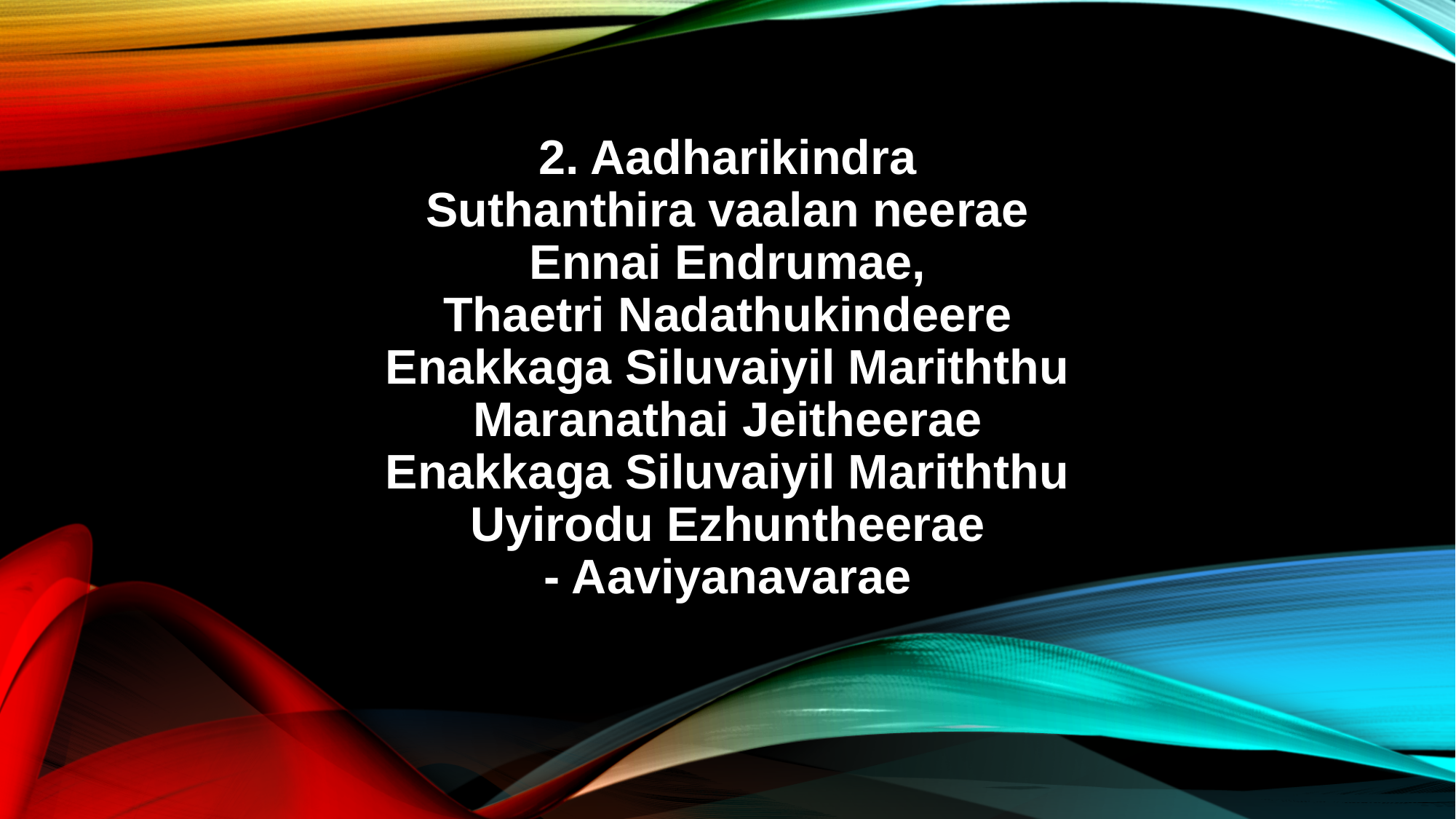

2. Aadharikindra
Suthanthira vaalan neerae
Ennai Endrumae,
Thaetri Nadathukindeere
Enakkaga Siluvaiyil Mariththu
Maranathai Jeitheerae
Enakkaga Siluvaiyil Mariththu
Uyirodu Ezhuntheerae
- Aaviyanavarae